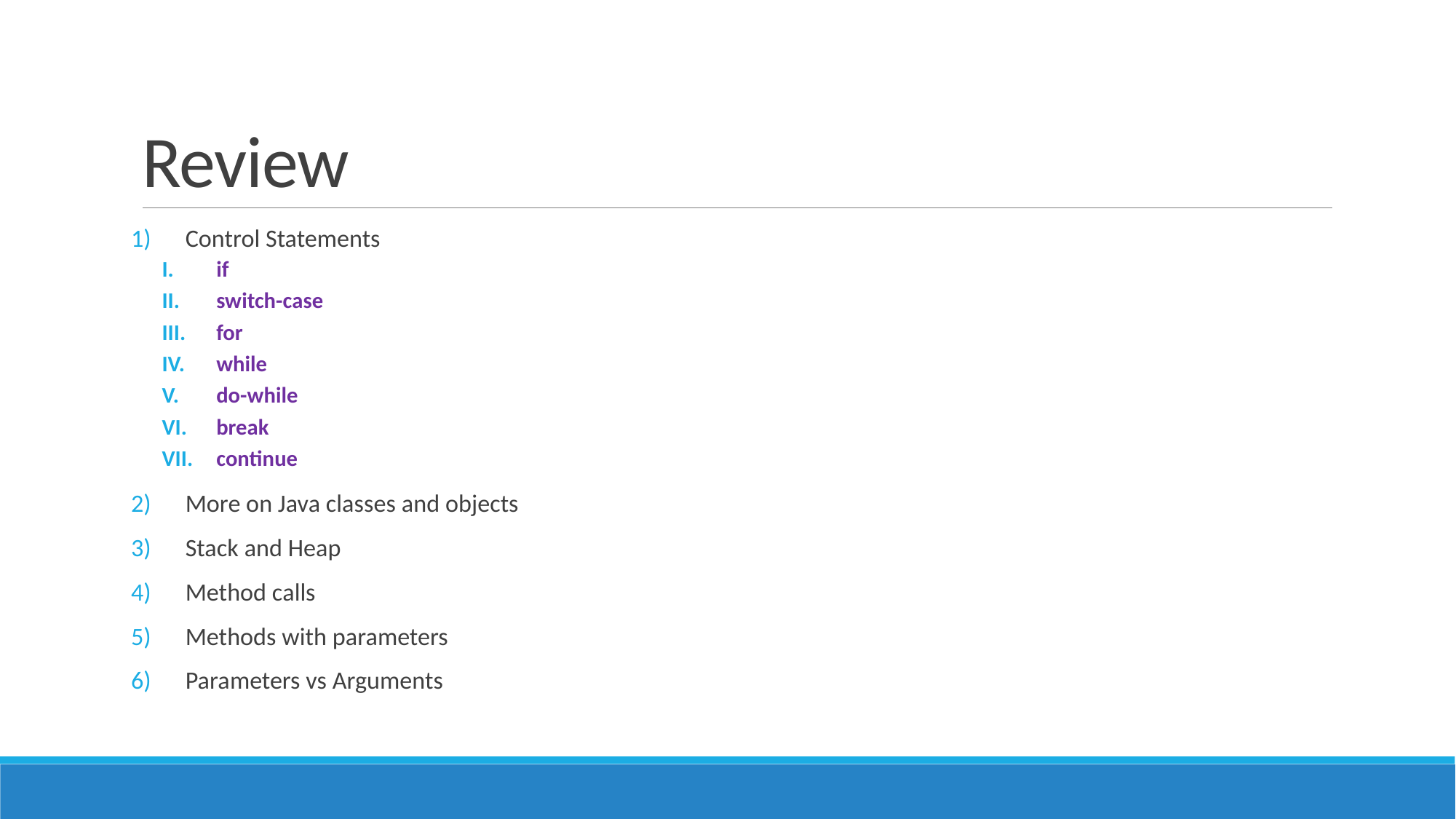

# Review
Control Statements
if
switch-case
for
while
do-while
break
continue
More on Java classes and objects
Stack and Heap
Method calls
Methods with parameters
Parameters vs Arguments